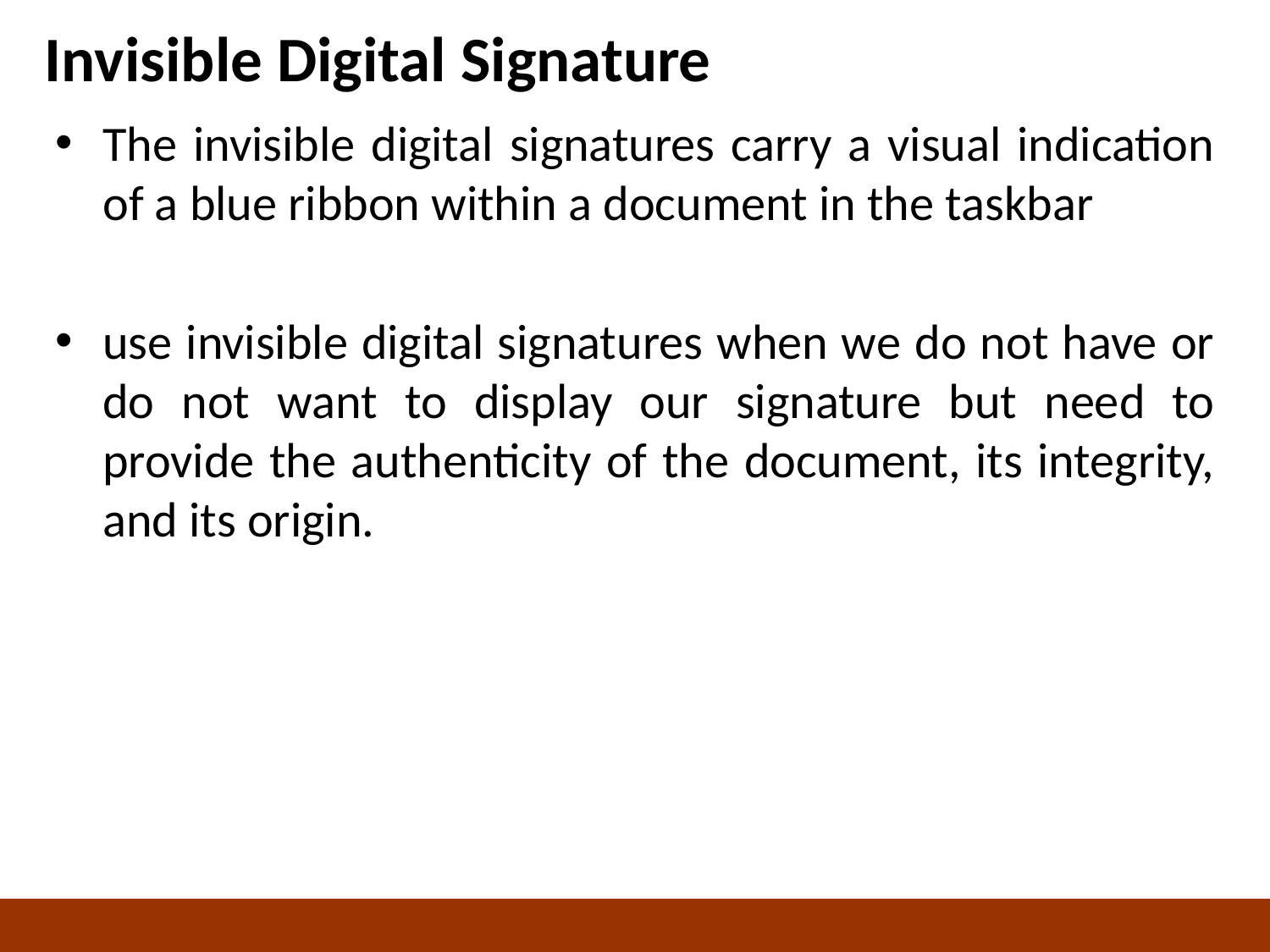

# Invisible Digital Signature
The invisible digital signatures carry a visual indication of a blue ribbon within a document in the taskbar

use invisible digital signatures when we do not have or do not want to display our signature but need to provide the authenticity of the document, its integrity, and its origin.